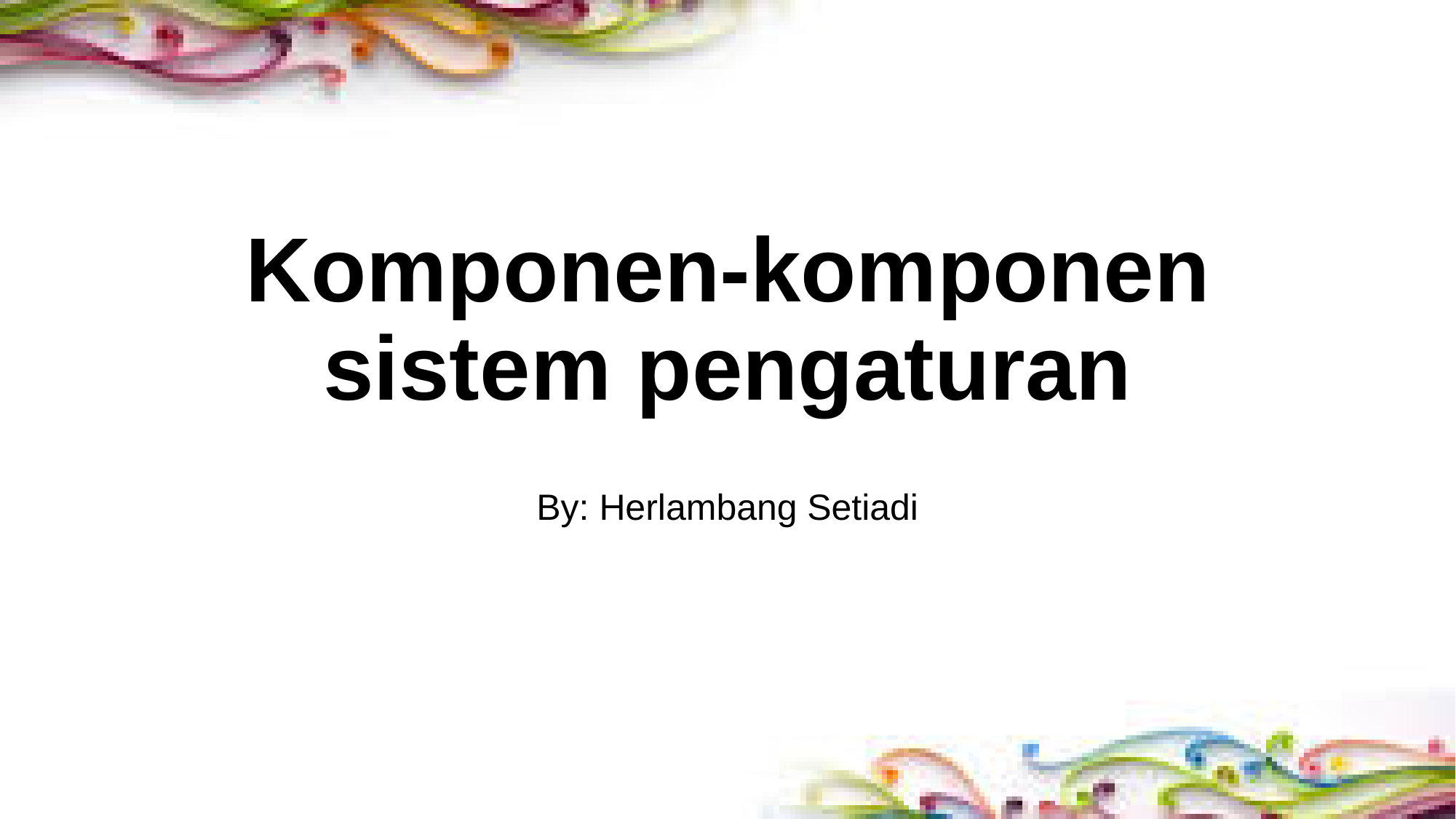

# Komponen-komponen sistem pengaturan
By: Herlambang Setiadi
1